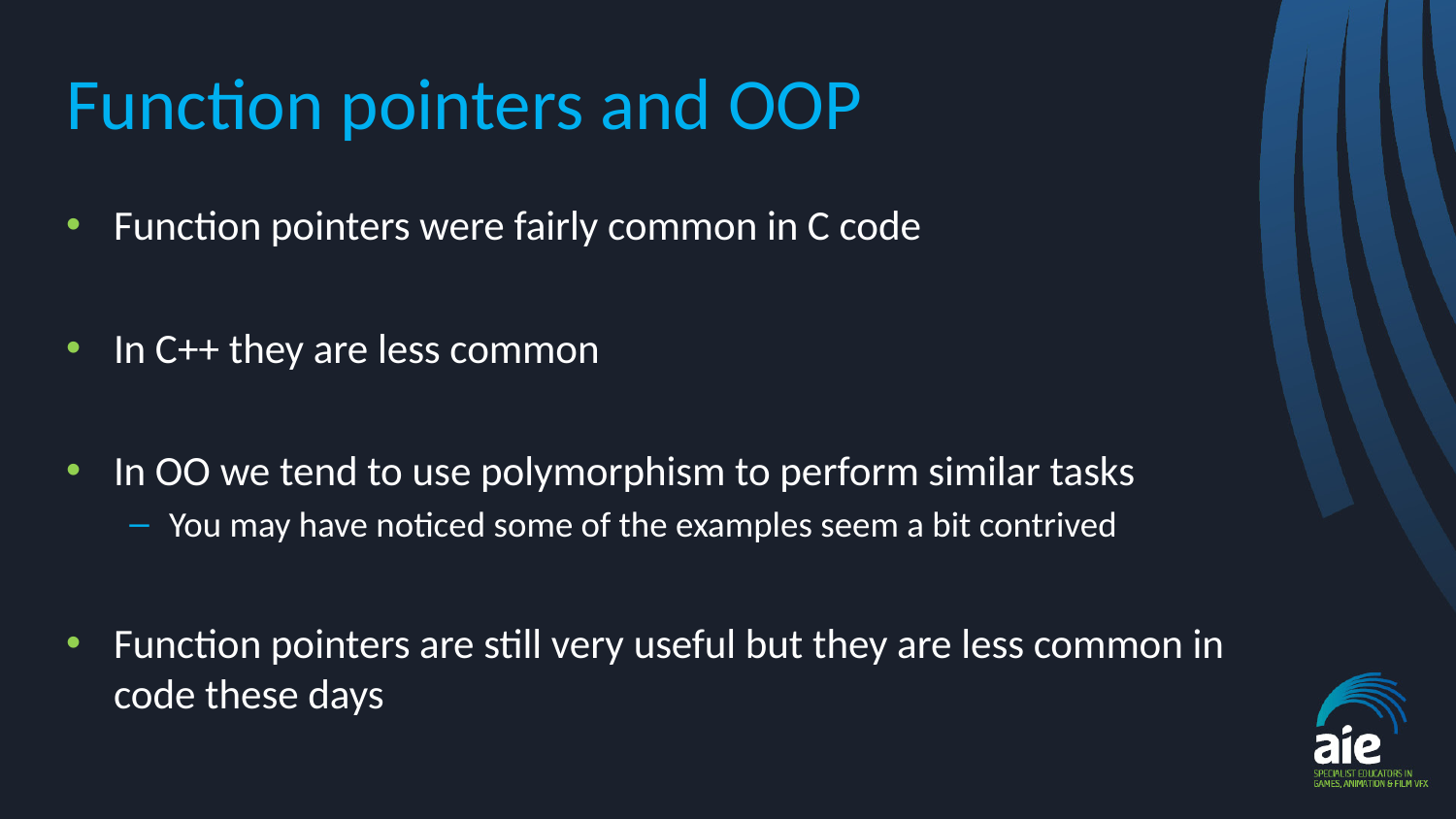

# Function pointers and OOP
Function pointers were fairly common in C code

In C++ they are less common

In OO we tend to use polymorphism to perform similar tasks
You may have noticed some of the examples seem a bit contrived

Function pointers are still very useful but they are less common in code these days